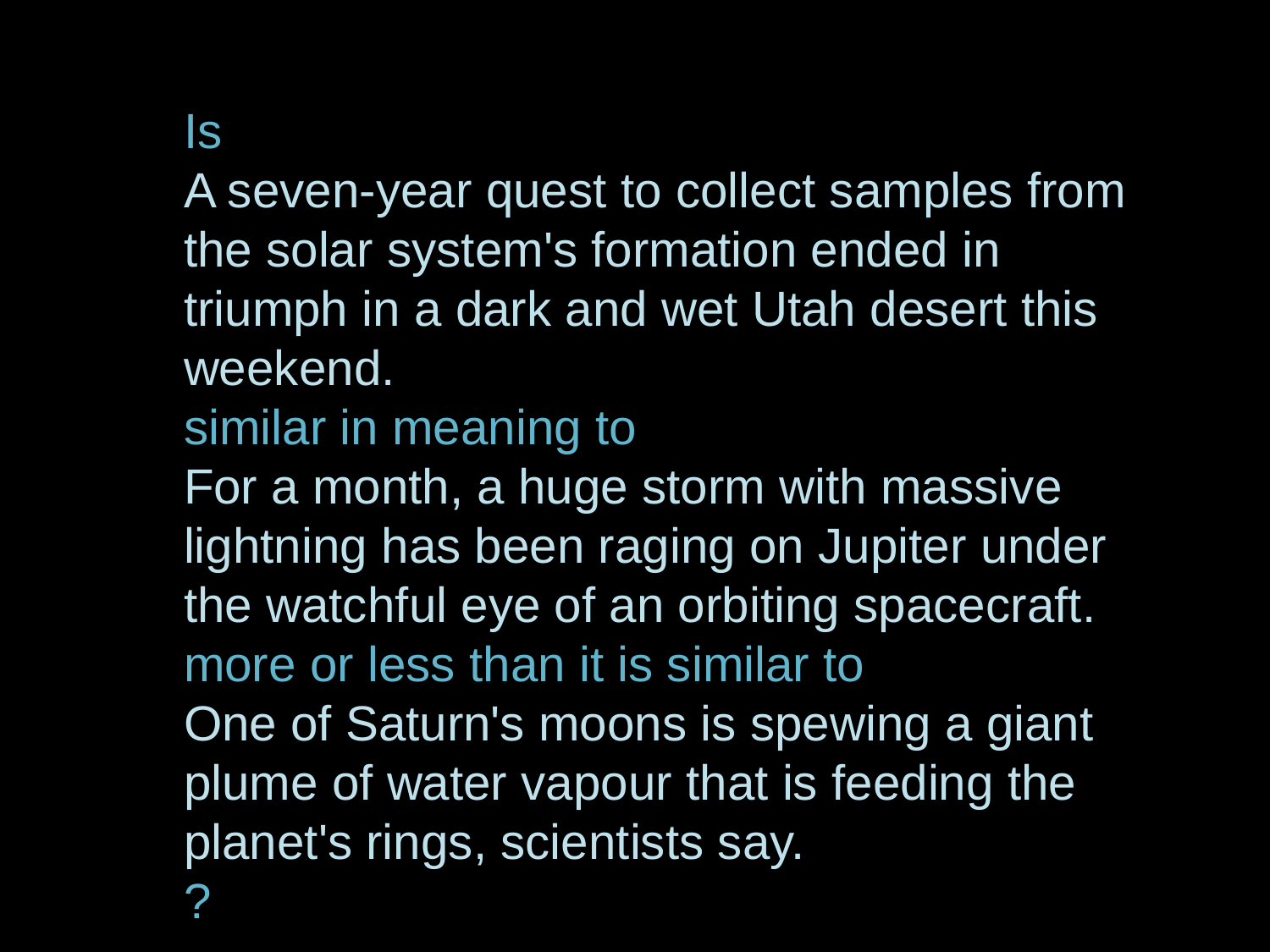

Is
A seven-year quest to collect samples from the solar system's formation ended in triumph in a dark and wet Utah desert this weekend.
similar in meaning to
For a month, a huge storm with massive lightning has been raging on Jupiter under the watchful eye of an orbiting spacecraft.
more or less than it is similar to
One of Saturn's moons is spewing a giant plume of water vapour that is feeding the planet's rings, scientists say.
?